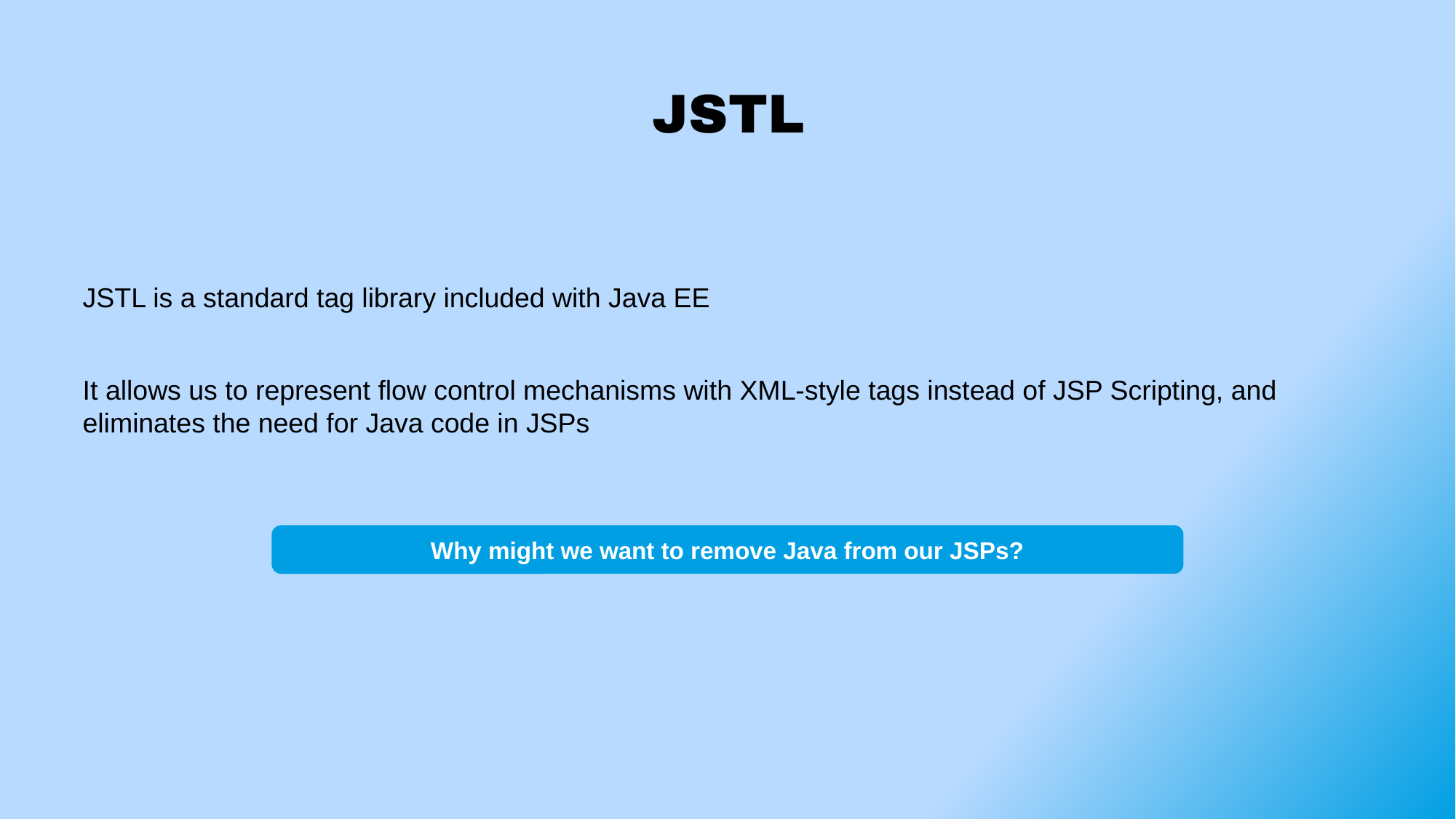

# JSTL
JSTL is a standard tag library included with Java EE
It allows us to represent flow control mechanisms with XML-style tags instead of JSP Scripting, and eliminates the need for Java code in JSPs

Why might we want to remove Java from our JSPs?